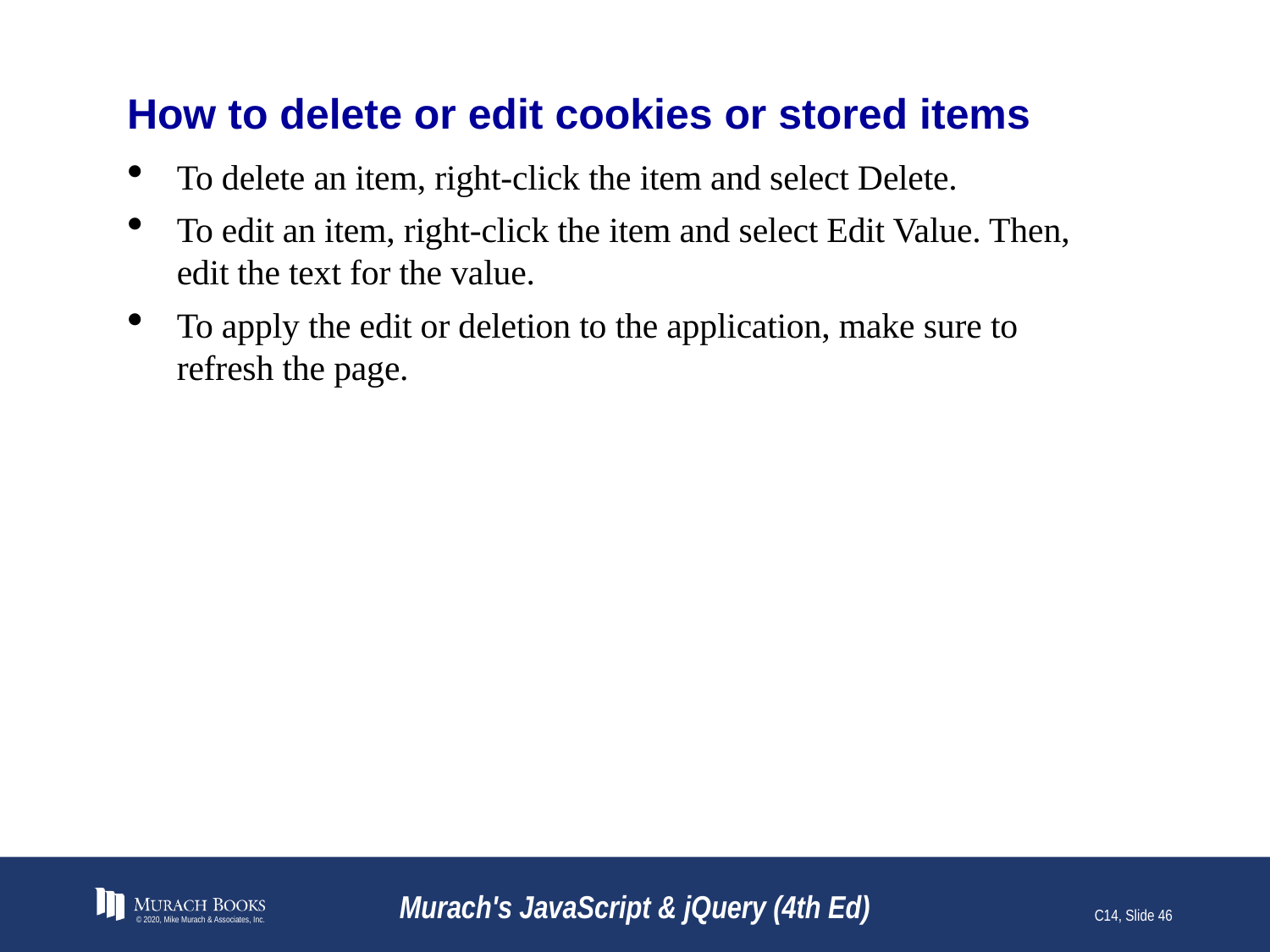

# How to delete or edit cookies or stored items
To delete an item, right-click the item and select Delete.
To edit an item, right-click the item and select Edit Value. Then, edit the text for the value.
To apply the edit or deletion to the application, make sure to refresh the page.

© 2020, Mike Murach & Associates, Inc.
Murach's JavaScript & jQuery (4th Ed)

C14, Slide 46